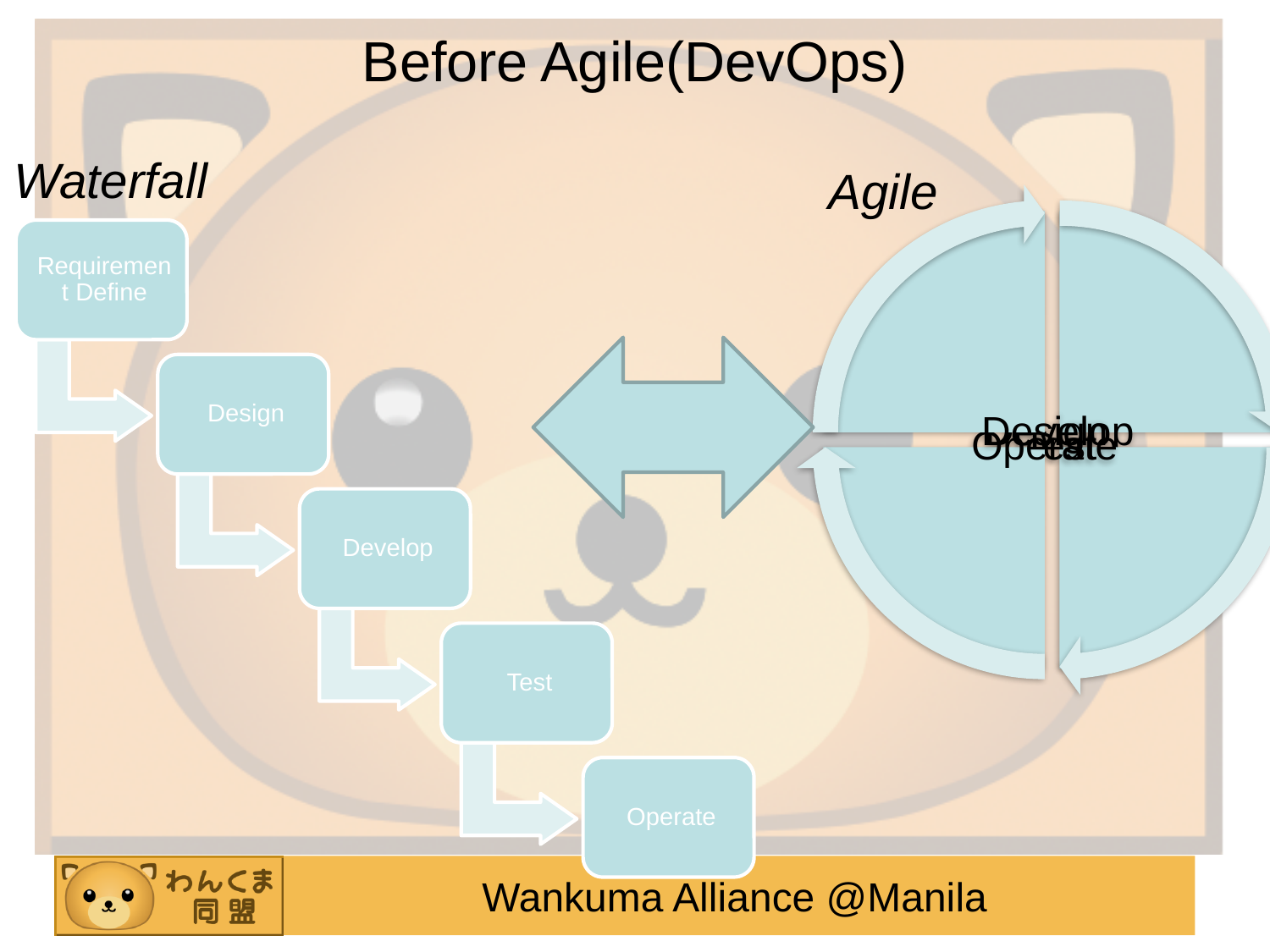

Before Agile(DevOps)
Requirement Define
Design
Develop
Test
Operate
Waterfall
Agile
Develop
Test
Operate
Design